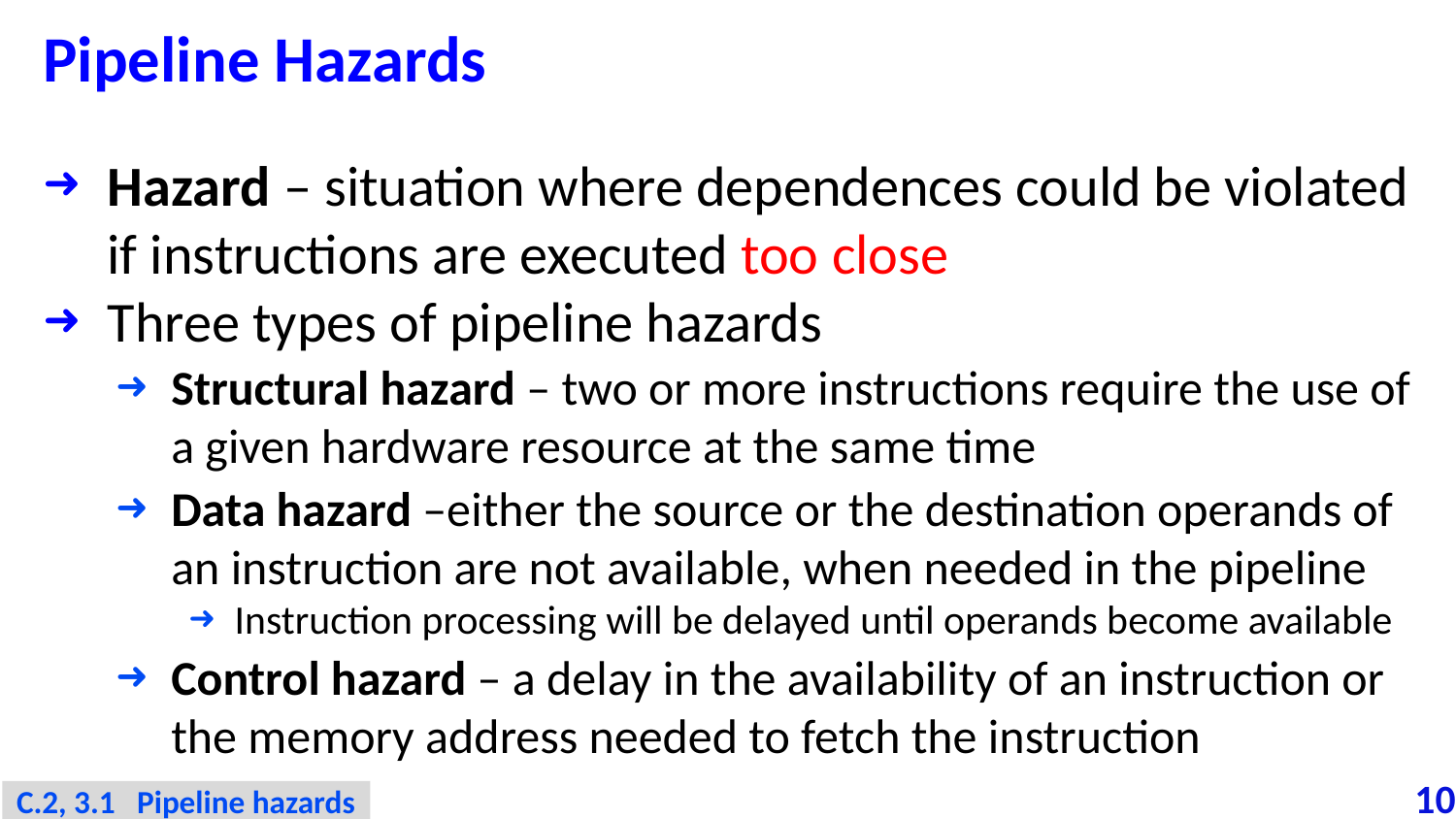

# Pipeline Hazards
Hazard – situation where dependences could be violated if instructions are executed too close
Three types of pipeline hazards
Structural hazard – two or more instructions require the use of a given hardware resource at the same time
Data hazard –either the source or the destination operands of an instruction are not available, when needed in the pipeline
Instruction processing will be delayed until operands become available
Control hazard – a delay in the availability of an instruction or the memory address needed to fetch the instruction
C.2, 3.1   Pipeline hazards